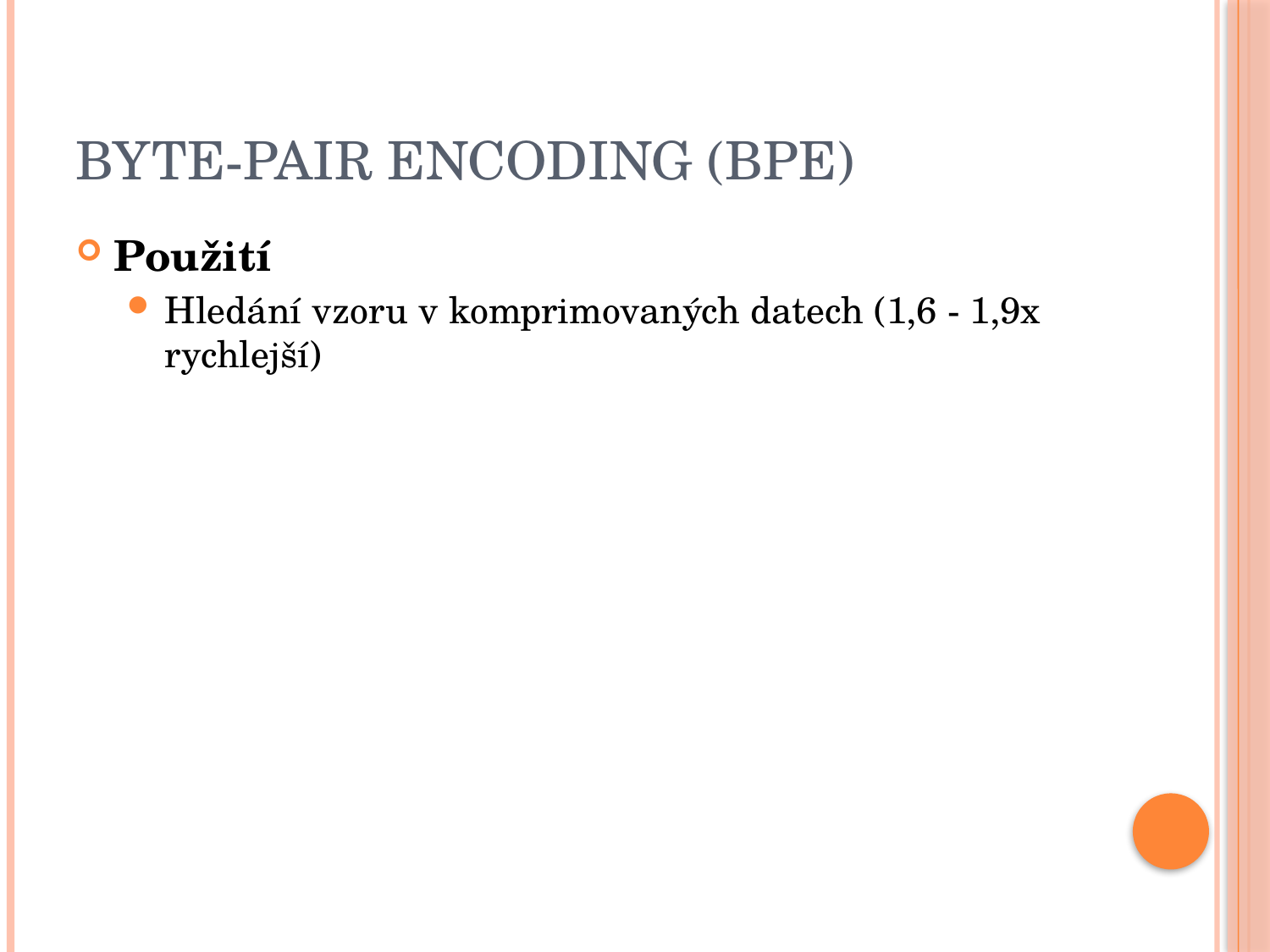

# Byte-Pair Encoding (BPE)
Použití
Hledání vzoru v komprimovaných datech (1,6 - 1,9x rychlejší)